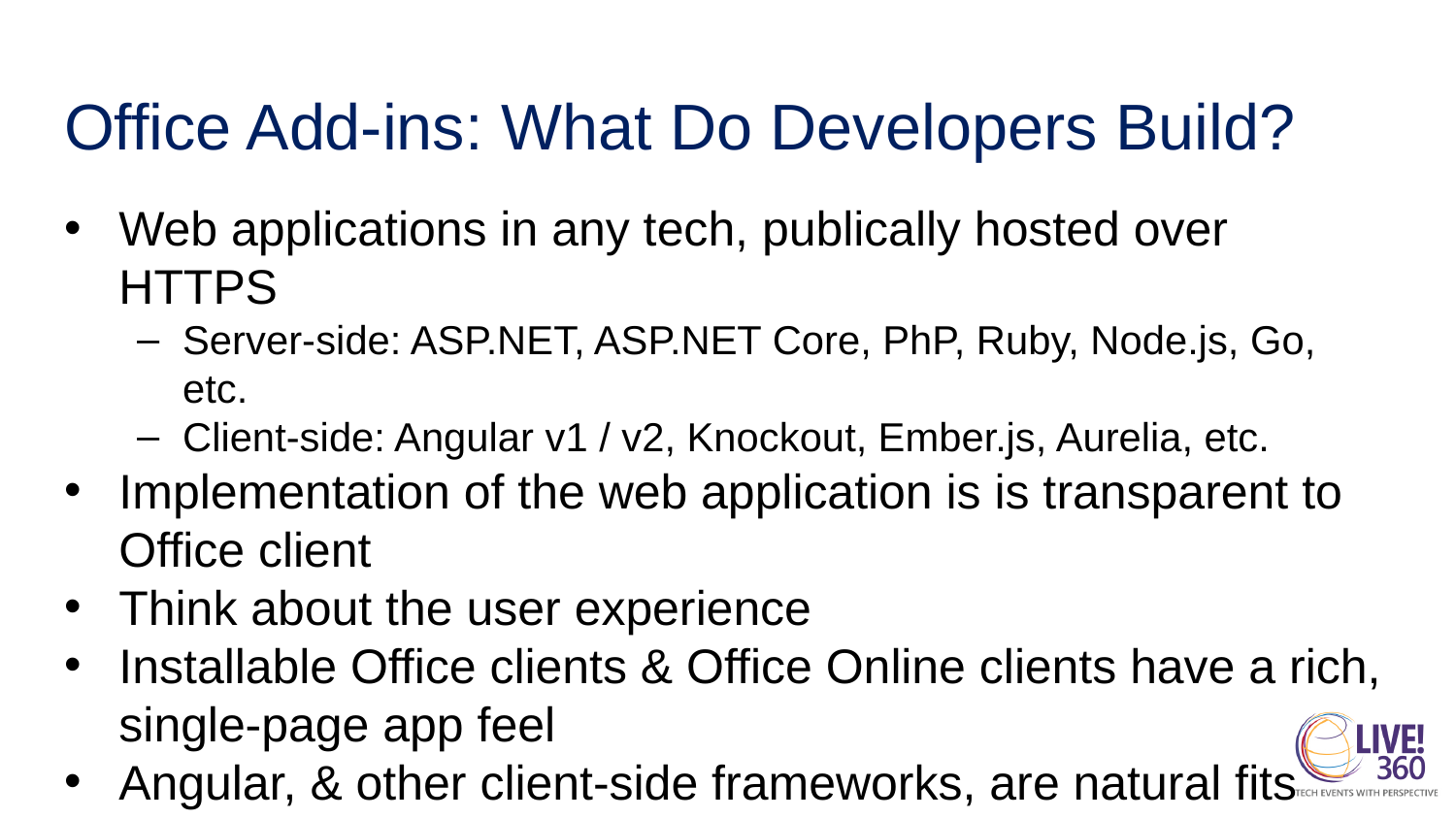

# Office Add-ins: What Do Developers Build?
Web applications in any tech, publically hosted over HTTPS
Server-side: ASP.NET, ASP.NET Core, PhP, Ruby, Node.js, Go, etc.
Client-side: Angular v1 / v2, Knockout, Ember.js, Aurelia, etc.
Implementation of the web application is is transparent to Office client
Think about the user experience
Installable Office clients & Office Online clients have a rich, single-page app feel
Angular, & other client-side frameworks, are natural fits